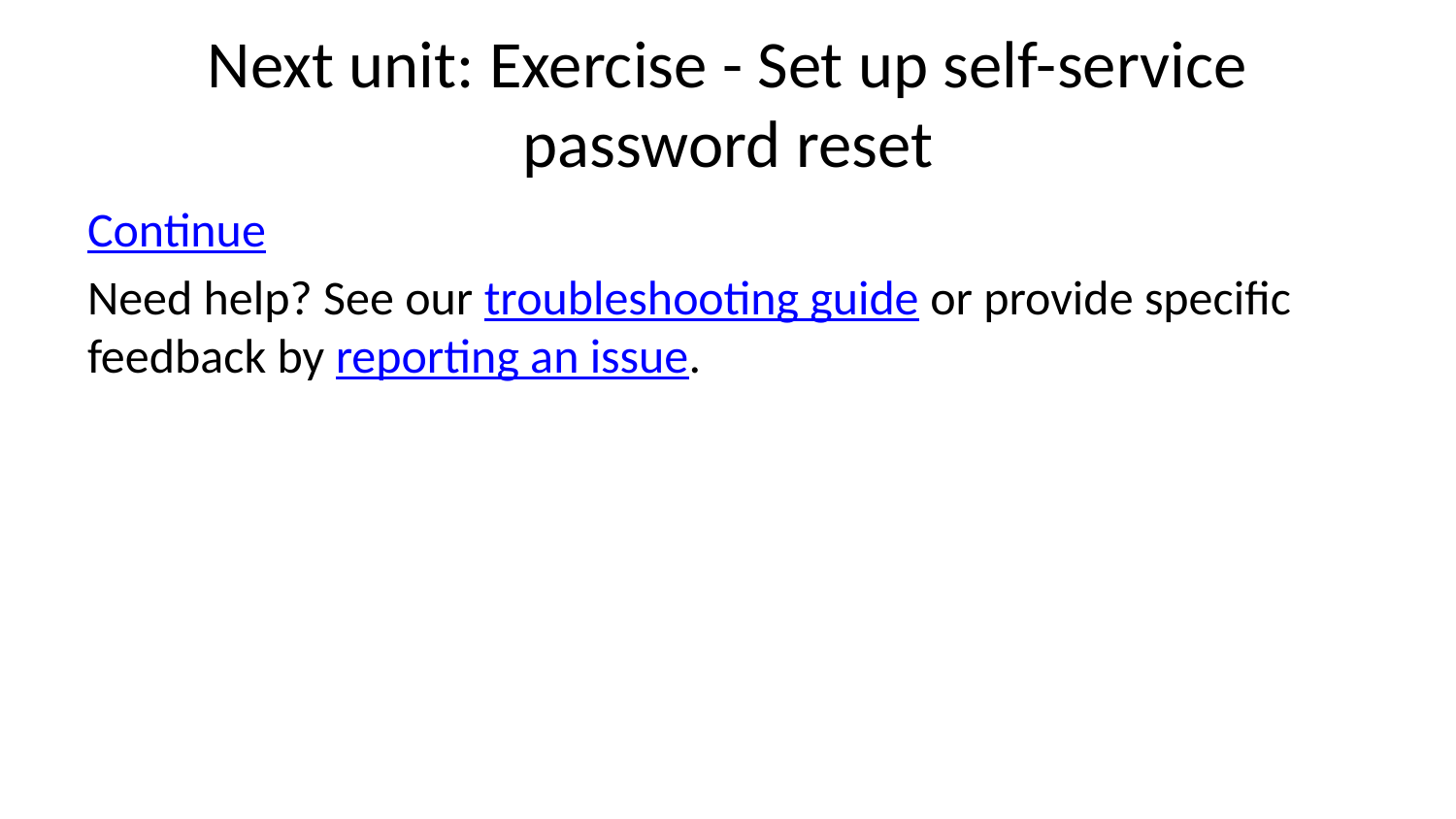

# Next unit: Exercise - Set up self-service password reset
Continue
Need help? See our troubleshooting guide or provide specific feedback by reporting an issue.